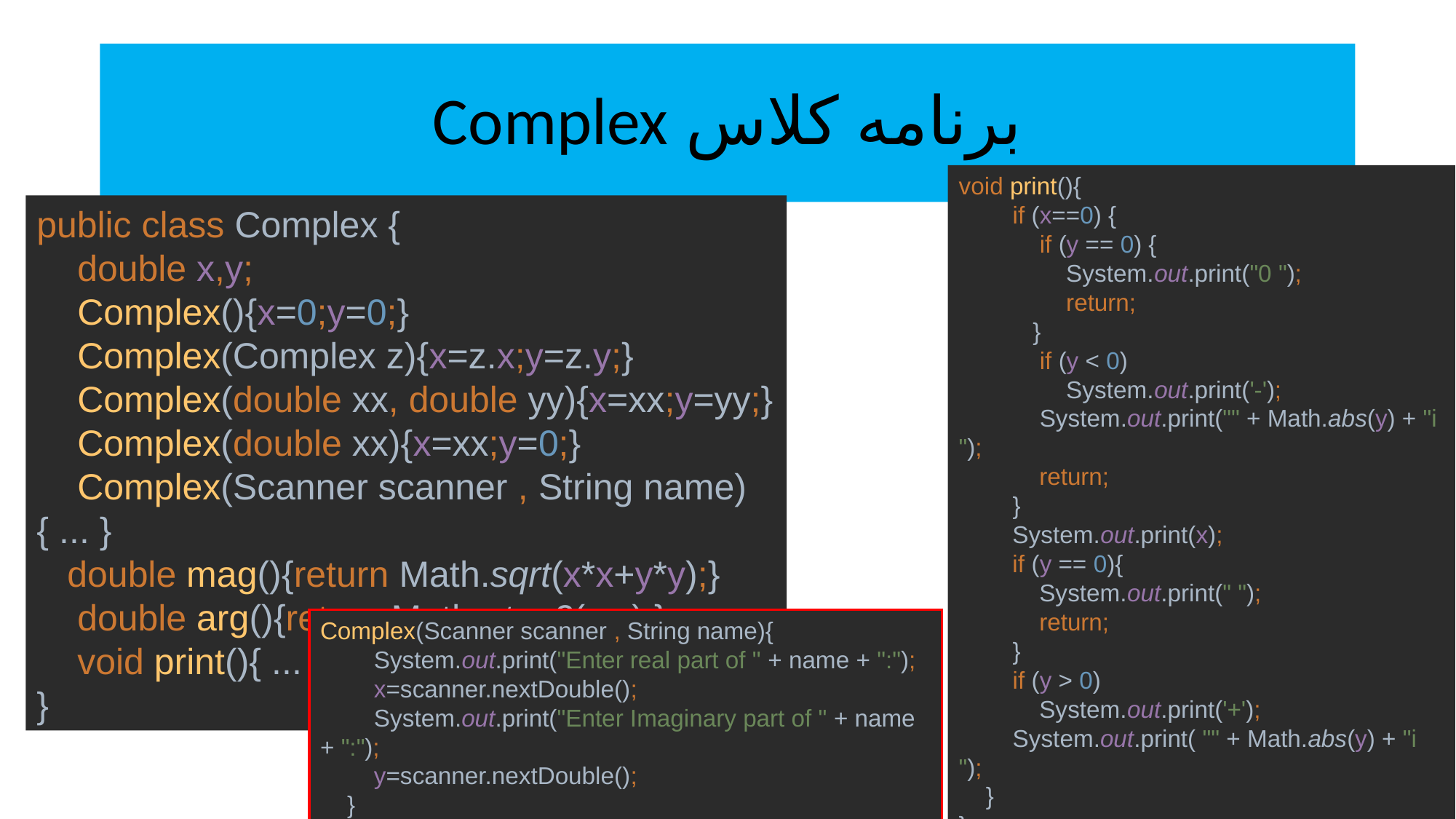

# برنامه کلاس Complex
void print(){
        if (x==0) {
            if (y == 0) {
                System.out.print("0 ");
                return;
           }
            if (y < 0)
                System.out.print('-');
            System.out.print("" + Math.abs(y) + "i ");
            return;
        }
        System.out.print(x);
        if (y == 0){
            System.out.print(" ");
            return;
        }
        if (y > 0)
            System.out.print('+');
        System.out.print( "" + Math.abs(y) + "i ");
    }
}
public class Complex {
    double x,y;
    Complex(){x=0;y=0;}
    Complex(Complex z){x=z.x;y=z.y;}
    Complex(double xx, double yy){x=xx;y=yy;}
    Complex(double xx){x=xx;y=0;}
    Complex(Scanner scanner , String name){ ... }
   double mag(){return Math.sqrt(x*x+y*y);}
    double arg(){return Math.atan2(y,x);}
    void print(){ ... }
}
Complex(Scanner scanner , String name){
        System.out.print("Enter real part of " + name + ":");
        x=scanner.nextDouble();
        System.out.print("Enter Imaginary part of " + name + ":");
        y=scanner.nextDouble();
    }